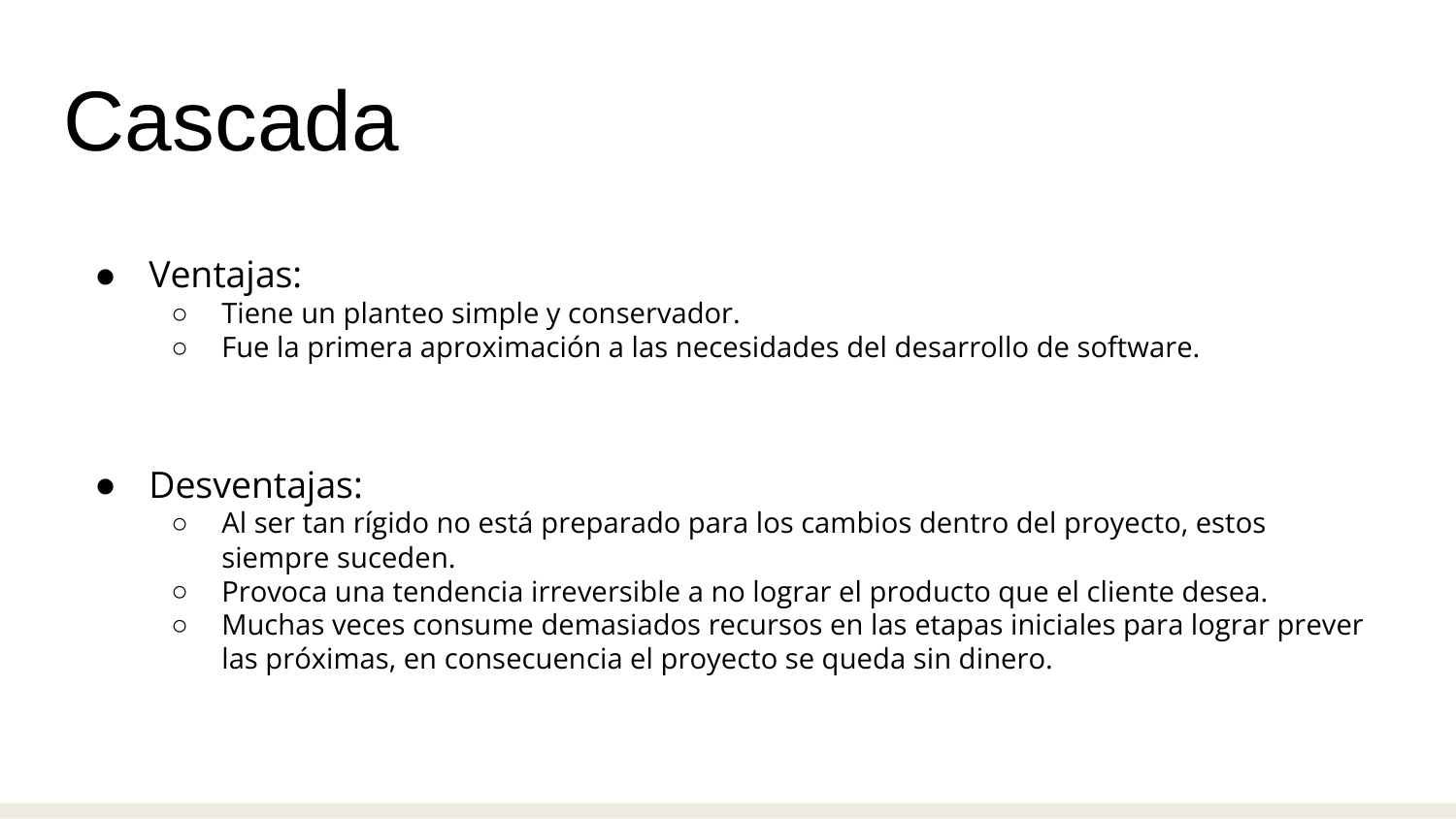

Cascada
Ventajas:
Tiene un planteo simple y conservador.
Fue la primera aproximación a las necesidades del desarrollo de software.

Desventajas:
Al ser tan rígido no está preparado para los cambios dentro del proyecto, estos siempre suceden.
Provoca una tendencia irreversible a no lograr el producto que el cliente desea.
Muchas veces consume demasiados recursos en las etapas iniciales para lograr prever las próximas, en consecuencia el proyecto se queda sin dinero.